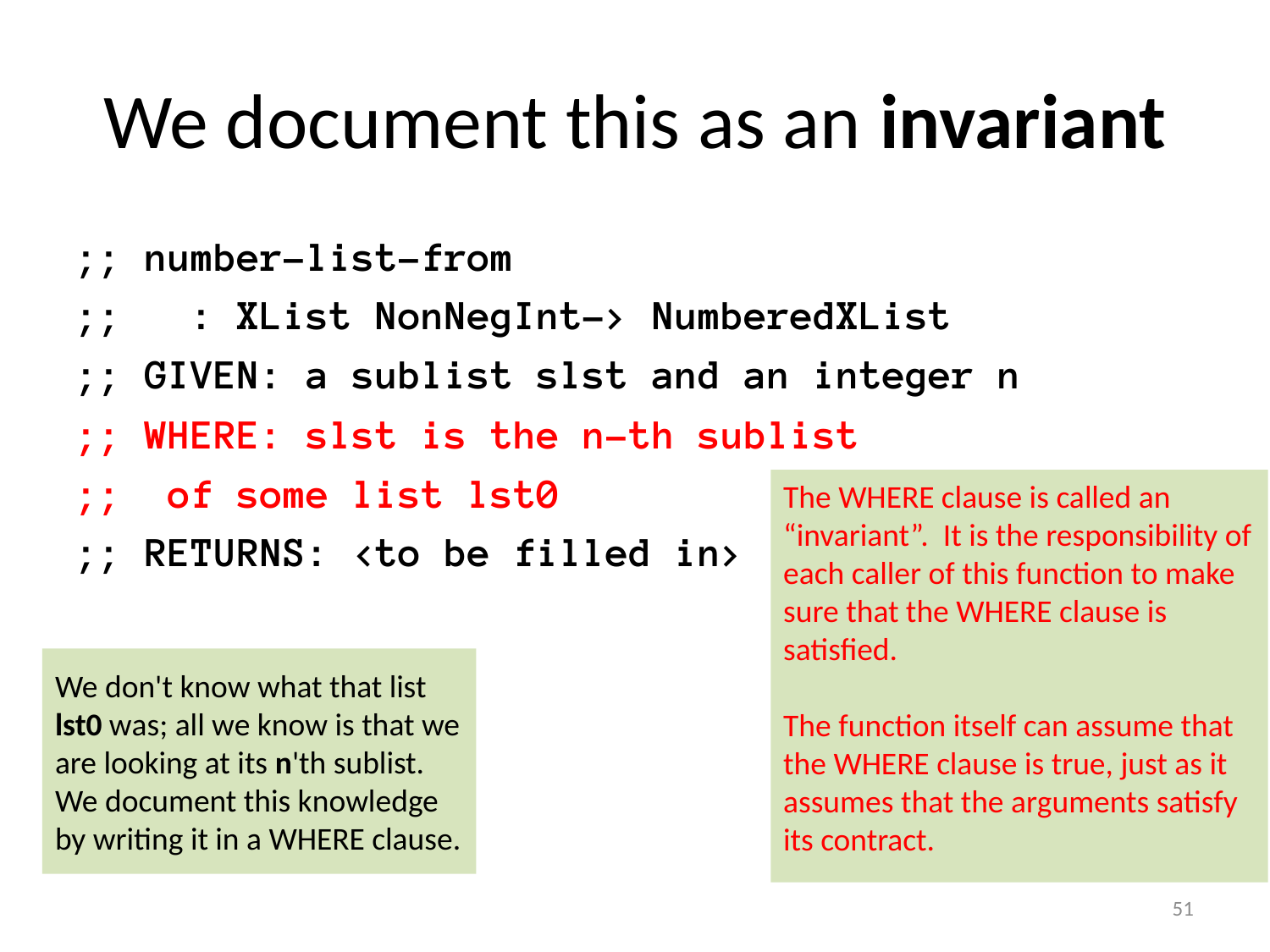

# We document this as an invariant
;; number-list-from
;;   : XList NonNegInt-> NumberedXList
;; GIVEN: a sublist slst and an integer n
;; WHERE: slst is the n-th sublist
;;  of some list lst0
;; RETURNS: <to be filled in>
The WHERE clause is called an “invariant”.  It is the responsibility of each caller of this function to make sure that the WHERE clause is satisfied.

The function itself can assume that the WHERE clause is true, just as it assumes that the arguments satisfy its contract.
We don't know what that list lst0 was; all we know is that we are looking at its n'th sublist.  We document this knowledge by writing it in a WHERE clause.
51